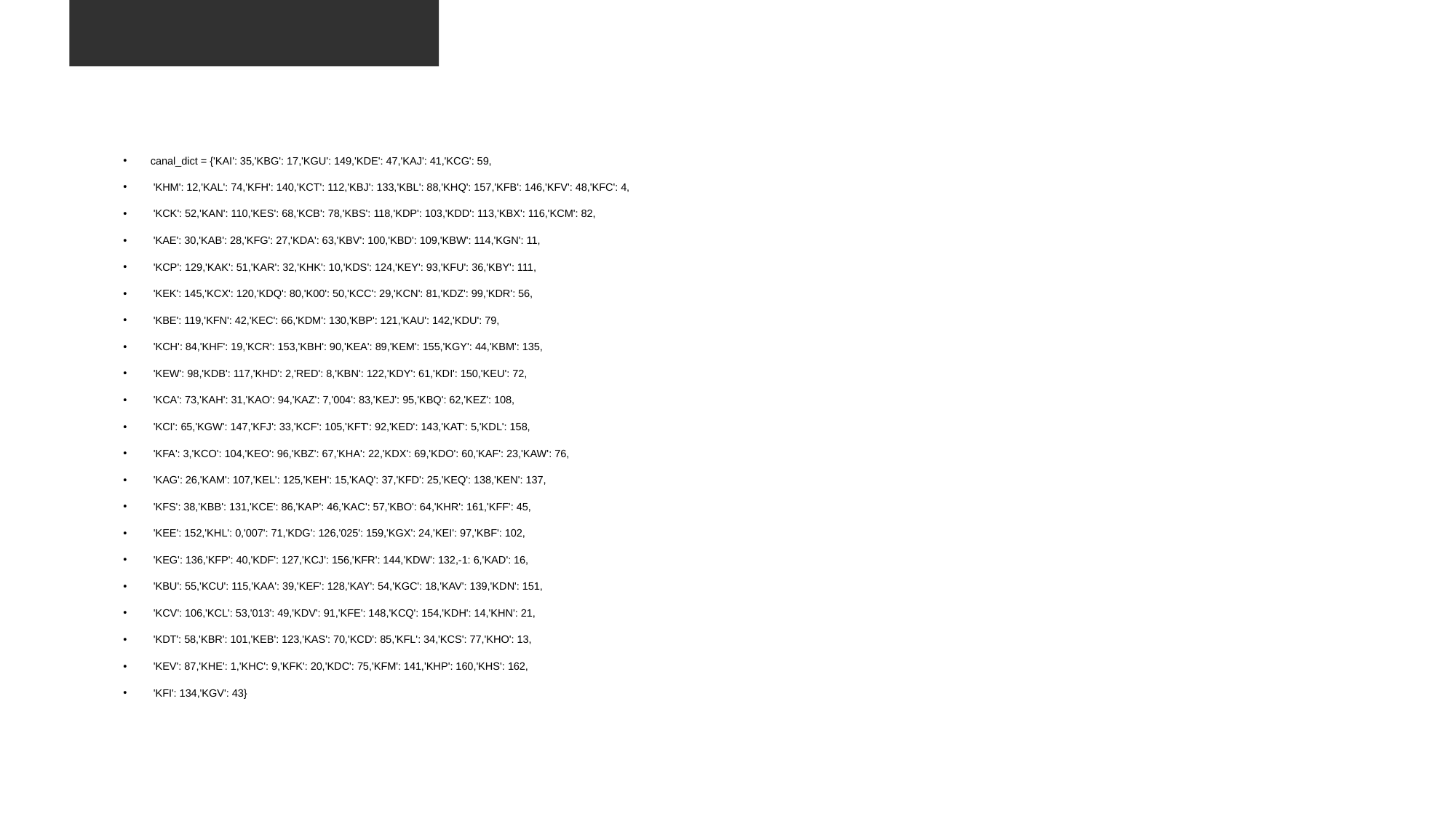

04
Module2
canal_dict = {'KAI': 35,'KBG': 17,'KGU': 149,'KDE': 47,'KAJ': 41,'KCG': 59,
 'KHM': 12,'KAL': 74,'KFH': 140,'KCT': 112,'KBJ': 133,'KBL': 88,'KHQ': 157,'KFB': 146,'KFV': 48,'KFC': 4,
 'KCK': 52,'KAN': 110,'KES': 68,'KCB': 78,'KBS': 118,'KDP': 103,'KDD': 113,'KBX': 116,'KCM': 82,
 'KAE': 30,'KAB': 28,'KFG': 27,'KDA': 63,'KBV': 100,'KBD': 109,'KBW': 114,'KGN': 11,
 'KCP': 129,'KAK': 51,'KAR': 32,'KHK': 10,'KDS': 124,'KEY': 93,'KFU': 36,'KBY': 111,
 'KEK': 145,'KCX': 120,'KDQ': 80,'K00': 50,'KCC': 29,'KCN': 81,'KDZ': 99,'KDR': 56,
 'KBE': 119,'KFN': 42,'KEC': 66,'KDM': 130,'KBP': 121,'KAU': 142,'KDU': 79,
 'KCH': 84,'KHF': 19,'KCR': 153,'KBH': 90,'KEA': 89,'KEM': 155,'KGY': 44,'KBM': 135,
 'KEW': 98,'KDB': 117,'KHD': 2,'RED': 8,'KBN': 122,'KDY': 61,'KDI': 150,'KEU': 72,
 'KCA': 73,'KAH': 31,'KAO': 94,'KAZ': 7,'004': 83,'KEJ': 95,'KBQ': 62,'KEZ': 108,
 'KCI': 65,'KGW': 147,'KFJ': 33,'KCF': 105,'KFT': 92,'KED': 143,'KAT': 5,'KDL': 158,
 'KFA': 3,'KCO': 104,'KEO': 96,'KBZ': 67,'KHA': 22,'KDX': 69,'KDO': 60,'KAF': 23,'KAW': 76,
 'KAG': 26,'KAM': 107,'KEL': 125,'KEH': 15,'KAQ': 37,'KFD': 25,'KEQ': 138,'KEN': 137,
 'KFS': 38,'KBB': 131,'KCE': 86,'KAP': 46,'KAC': 57,'KBO': 64,'KHR': 161,'KFF': 45,
 'KEE': 152,'KHL': 0,'007': 71,'KDG': 126,'025': 159,'KGX': 24,'KEI': 97,'KBF': 102,
 'KEG': 136,'KFP': 40,'KDF': 127,'KCJ': 156,'KFR': 144,'KDW': 132,-1: 6,'KAD': 16,
 'KBU': 55,'KCU': 115,'KAA': 39,'KEF': 128,'KAY': 54,'KGC': 18,'KAV': 139,'KDN': 151,
 'KCV': 106,'KCL': 53,'013': 49,'KDV': 91,'KFE': 148,'KCQ': 154,'KDH': 14,'KHN': 21,
 'KDT': 58,'KBR': 101,'KEB': 123,'KAS': 70,'KCD': 85,'KFL': 34,'KCS': 77,'KHO': 13,
 'KEV': 87,'KHE': 1,'KHC': 9,'KFK': 20,'KDC': 75,'KFM': 141,'KHP': 160,'KHS': 162,
 'KFI': 134,'KGV': 43}